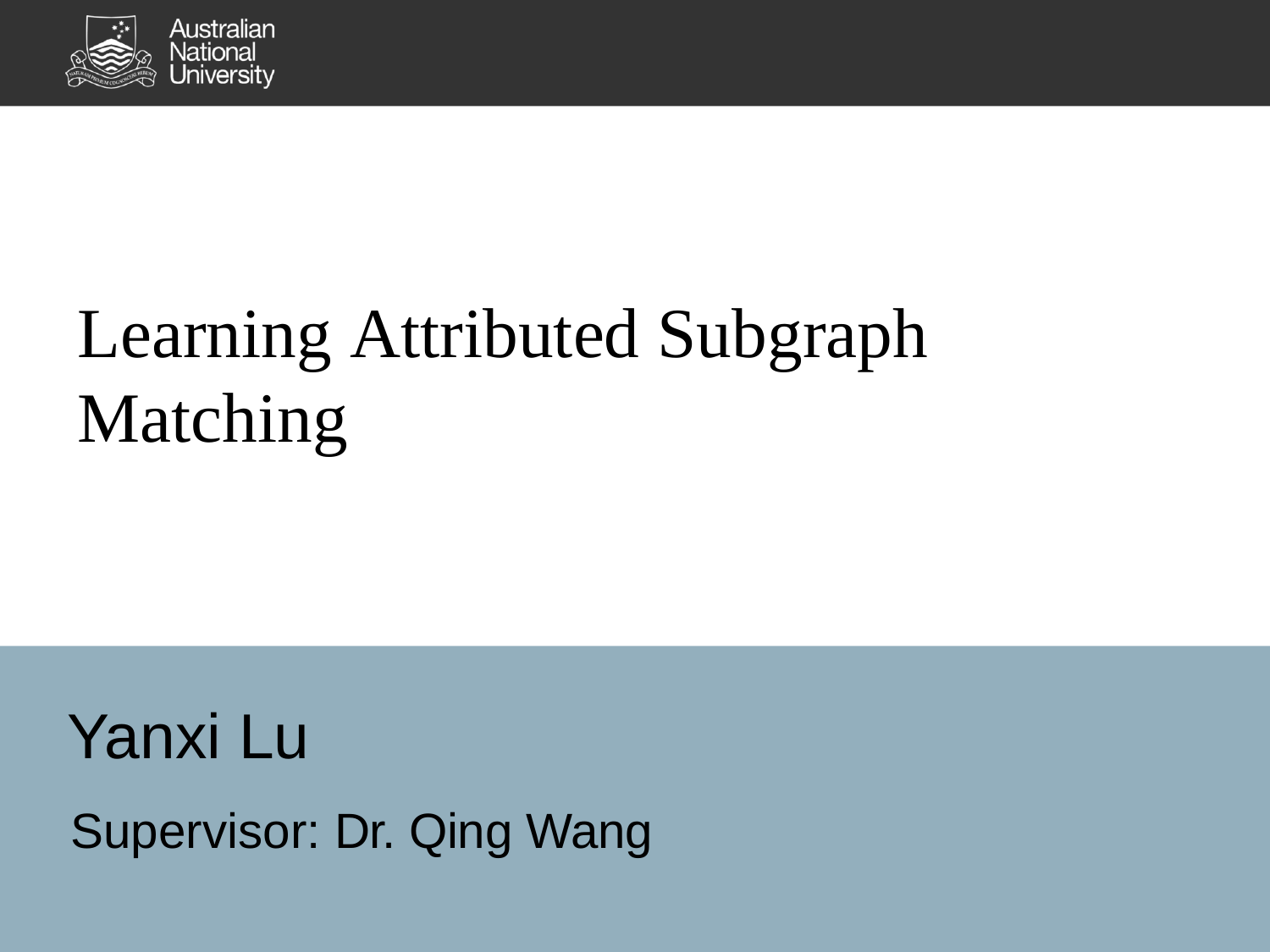

# Learning Attributed Subgraph Matching

Yanxi Lu
Supervisor: Dr. Qing Wang